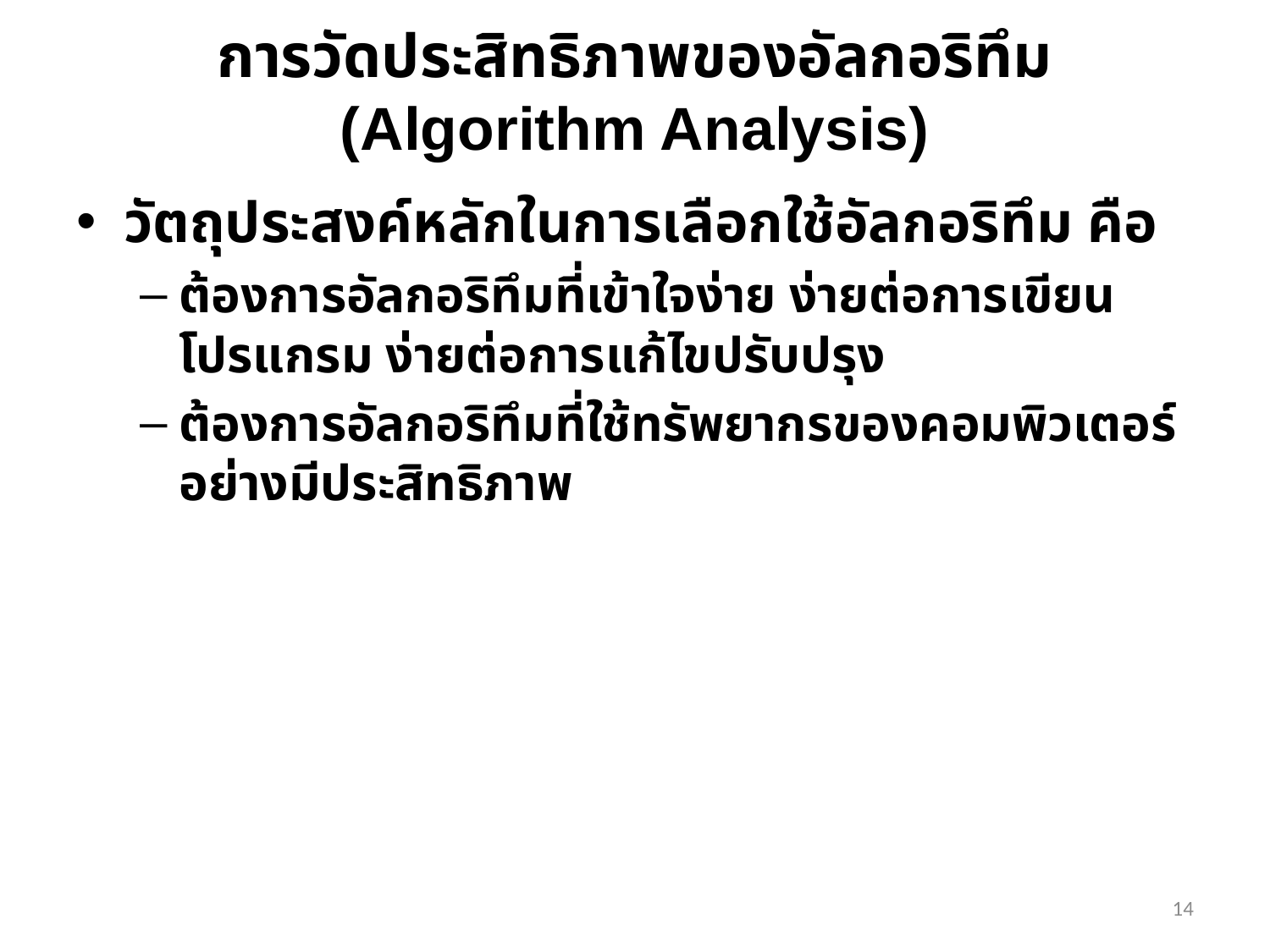

# การวัดประสิทธิภาพของอัลกอริทึม (Algorithm Analysis)
วัตถุประสงค์หลักในการเลือกใช้อัลกอริทึม คือ
ต้องการอัลกอริทึมที่เข้าใจง่าย ง่ายต่อการเขียนโปรแกรม ง่ายต่อการแก้ไขปรับปรุง
ต้องการอัลกอริทึมที่ใช้ทรัพยากรของคอมพิวเตอร์อย่างมีประสิทธิภาพ

14